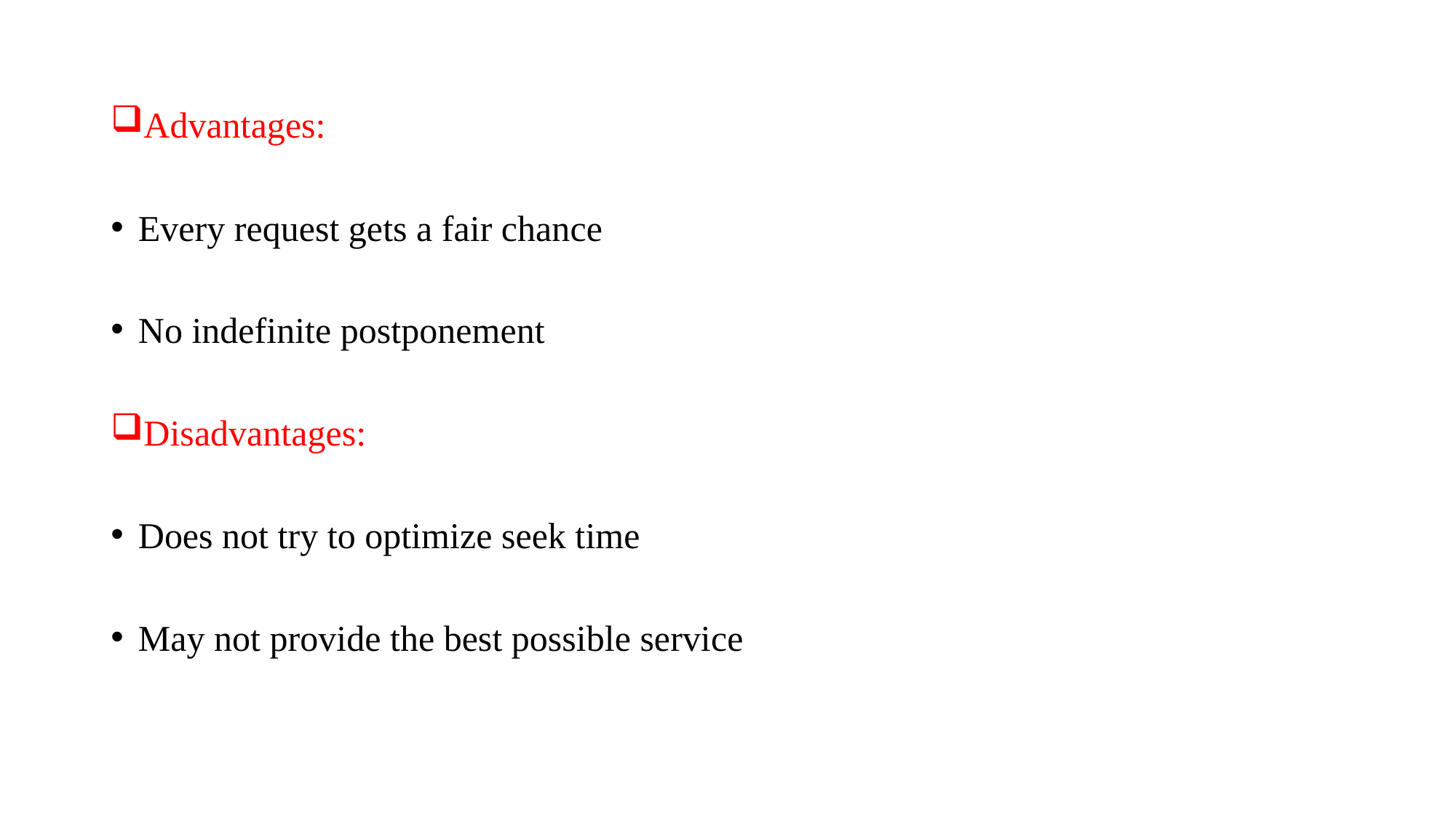

Advantages:
Every request gets a fair chance
No indefinite postponement
Disadvantages:
Does not try to optimize seek time
May not provide the best possible service